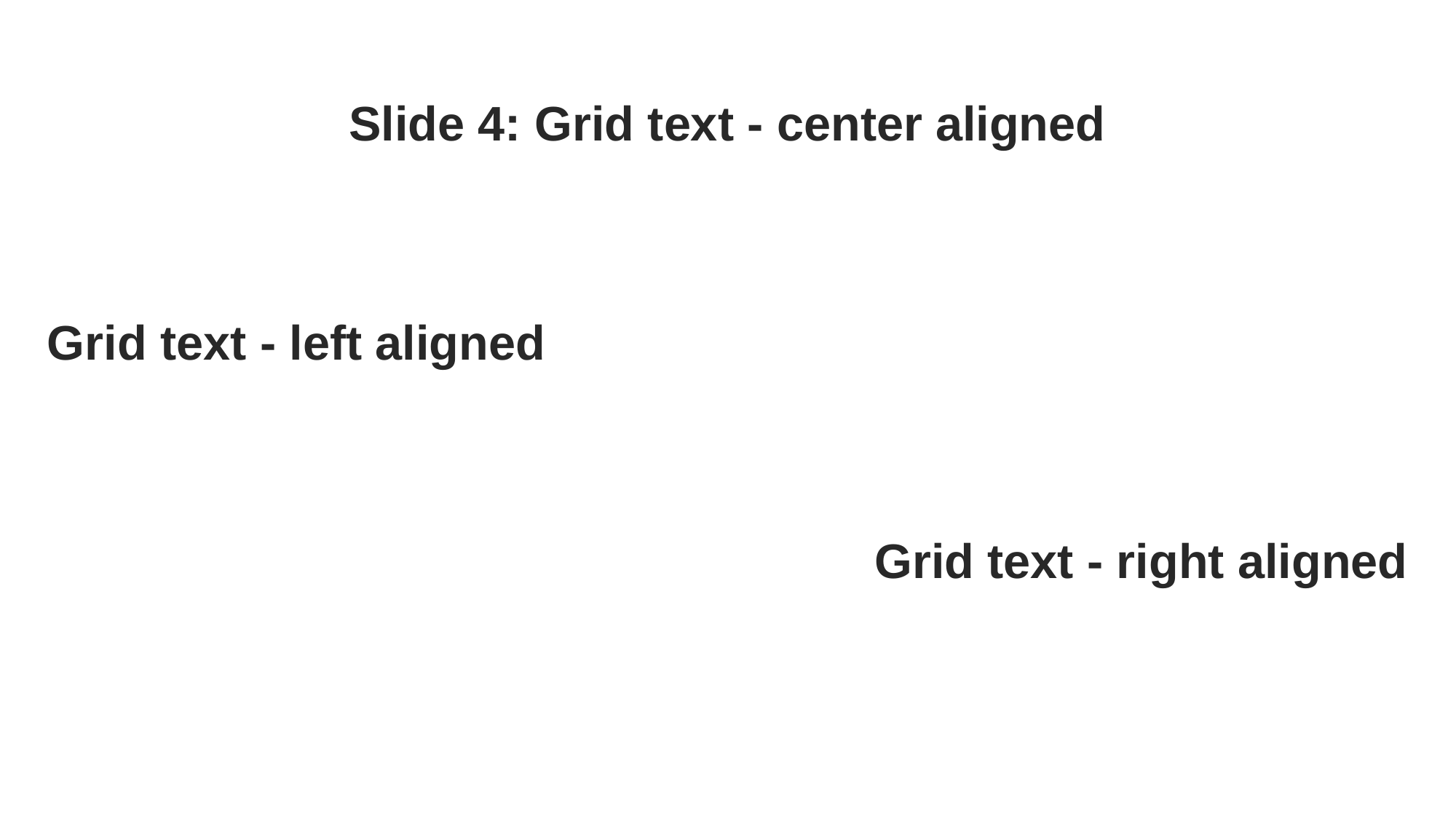

Slide 4: Grid text - center aligned
Grid text - left aligned
Grid text - right aligned